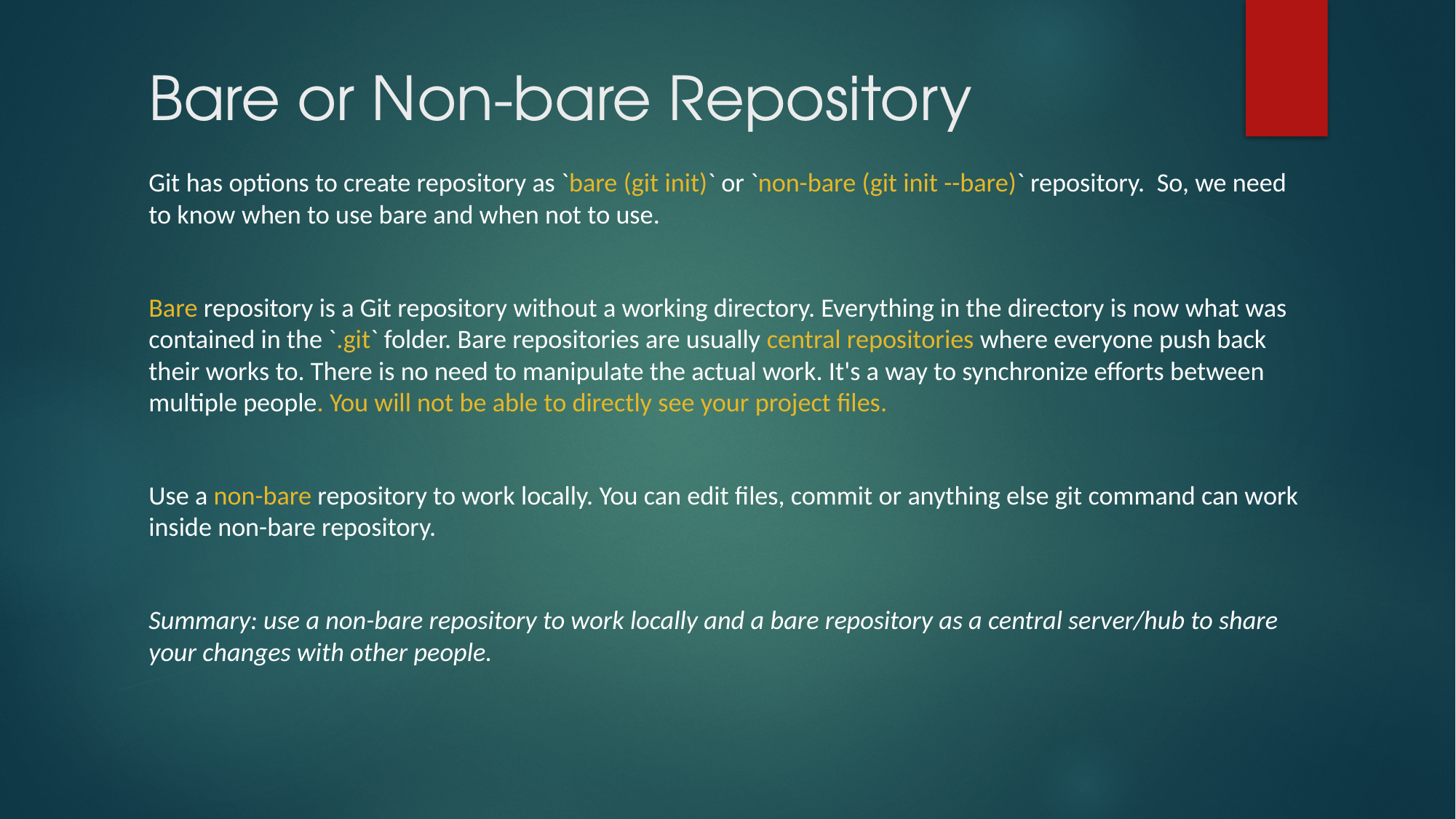

# Bare or Non-bare Repository
Git has options to create repository as `bare (git init)` or `non-bare (git init --bare)` repository.  So, we need to know when to use bare and when not to use.

Bare repository is a Git repository without a working directory. Everything in the directory is now what was contained in the `.git` folder. Bare repositories are usually central repositories where everyone push back their works to. There is no need to manipulate the actual work. It's a way to synchronize efforts between multiple people. You will not be able to directly see your project files.

Use a non-bare repository to work locally. You can edit files, commit or anything else git command can work inside non-bare repository.

Summary: use a non-bare repository to work locally and a bare repository as a central server/hub to share your changes with other people.